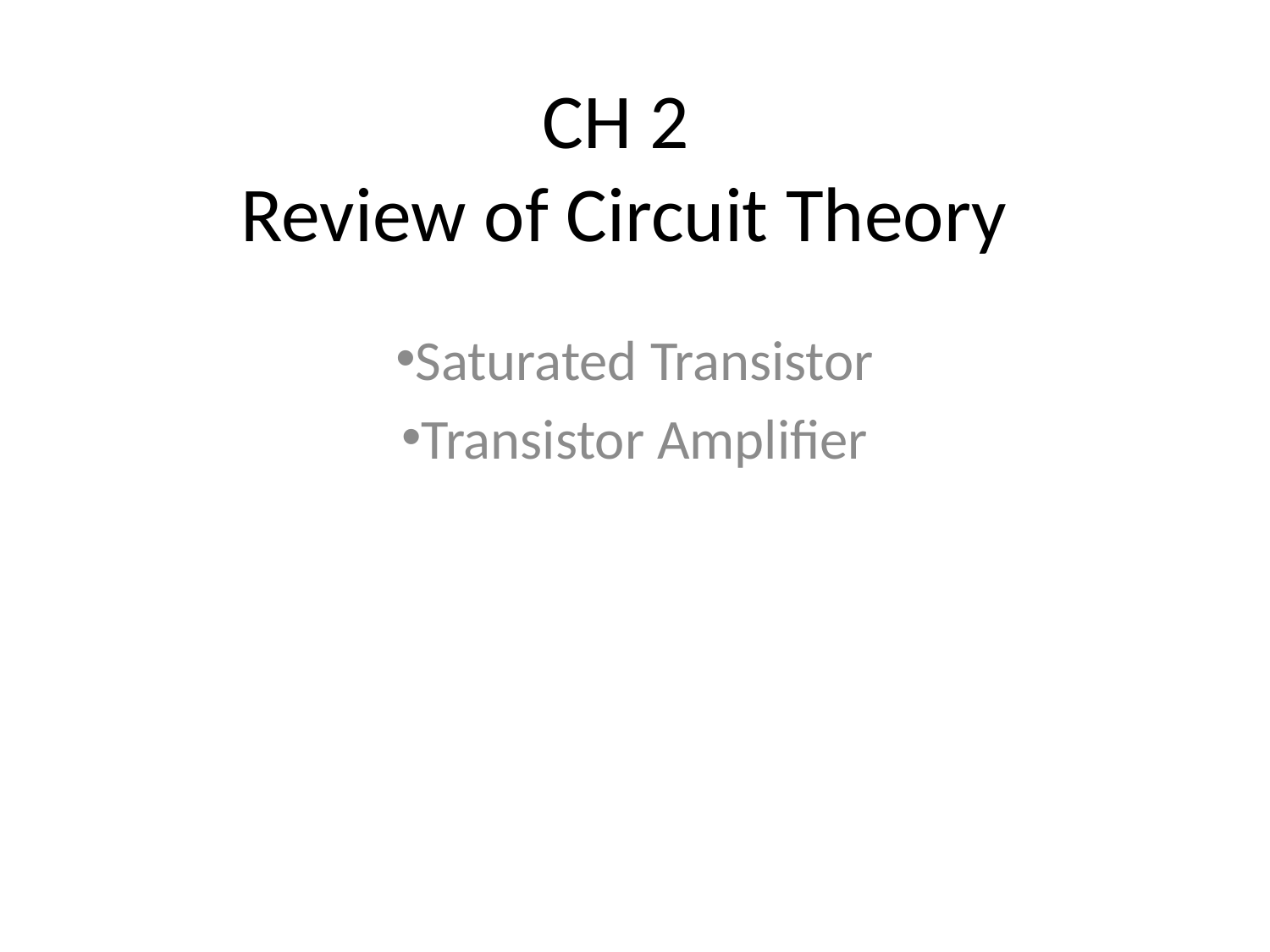

# CH 2 Review of Circuit Theory
Saturated Transistor
Transistor Amplifier